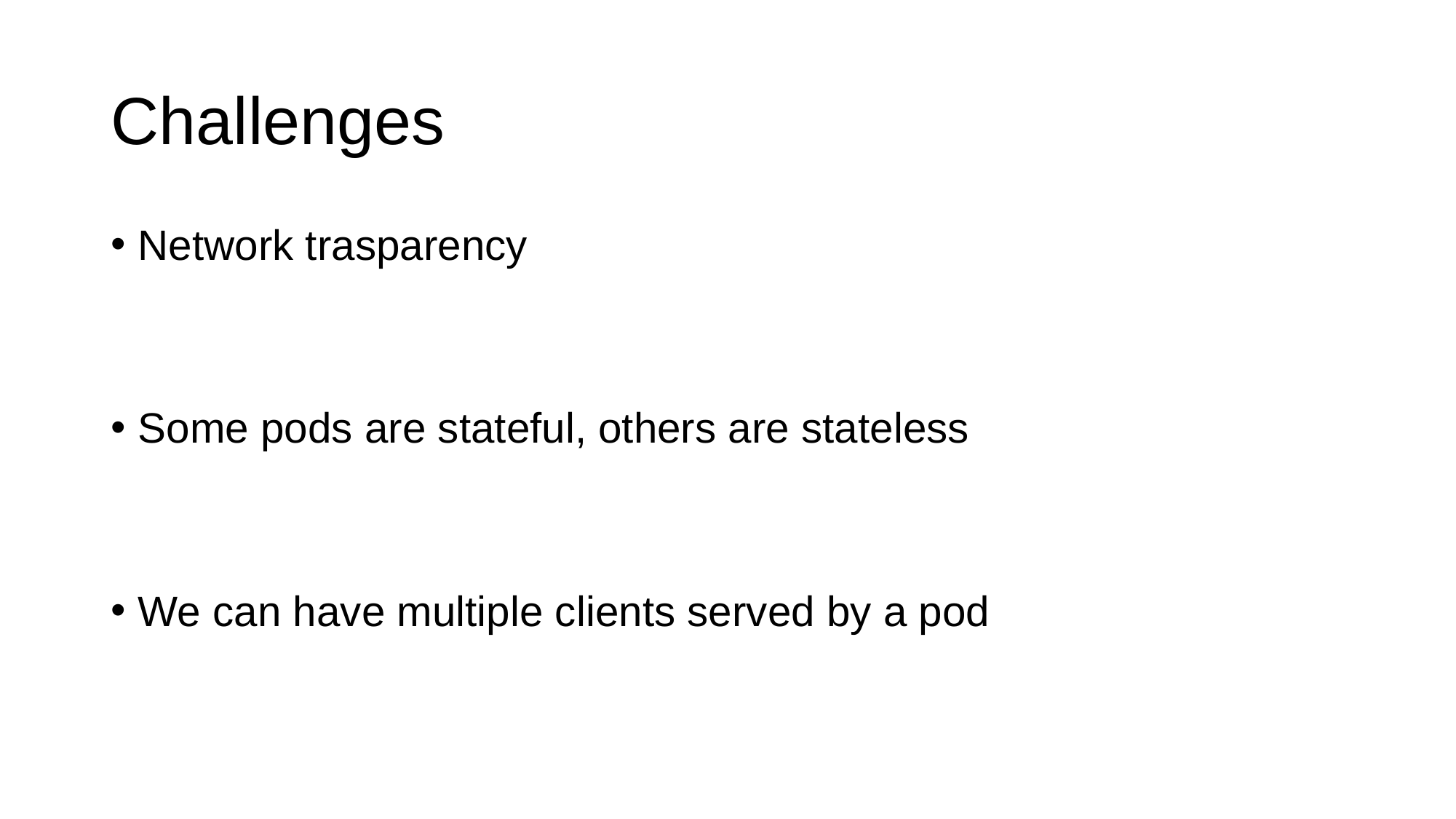

# Challenges
Network trasparency

Some pods are stateful, others are stateless

We can have multiple clients served by a pod